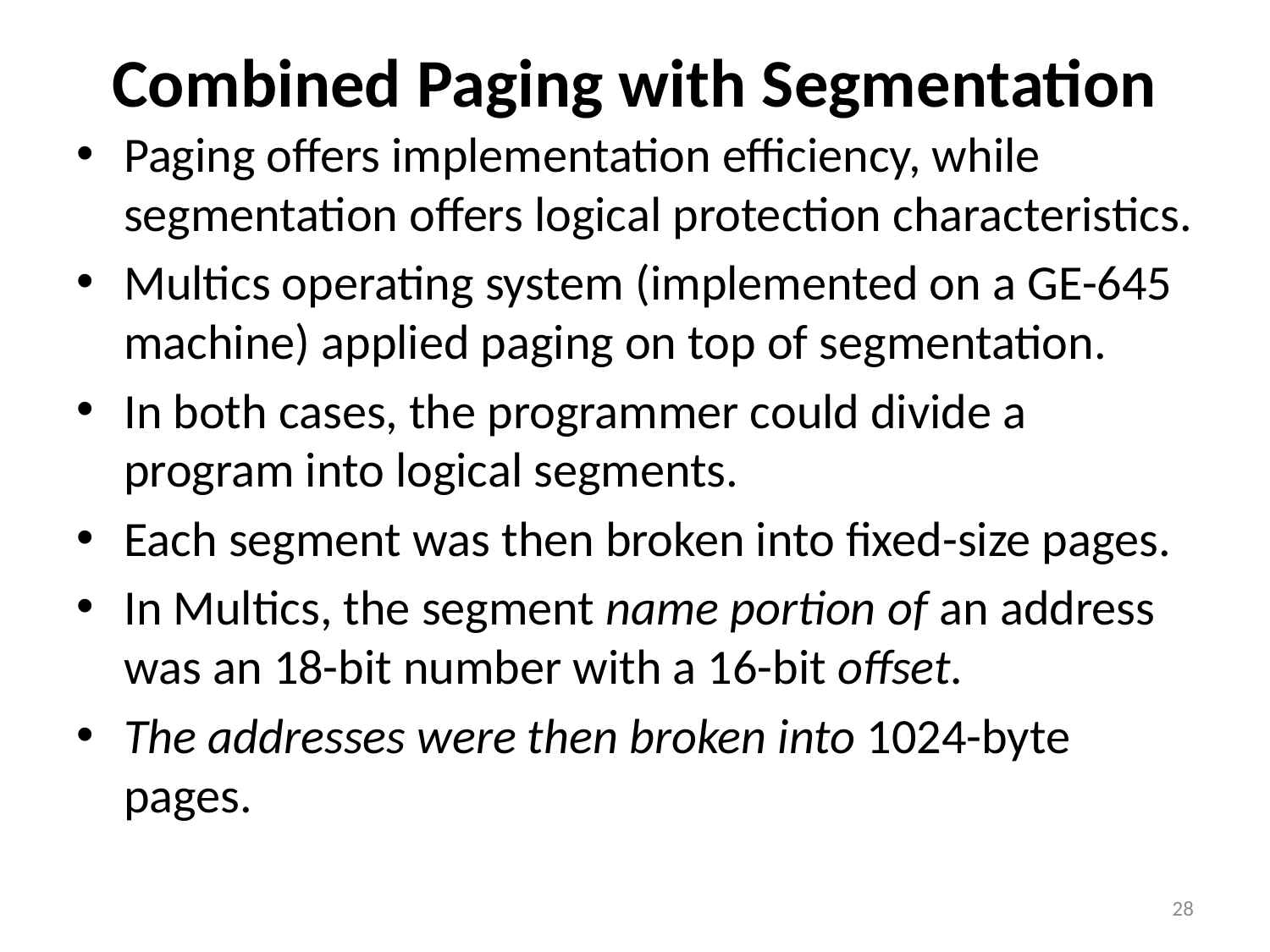

# Combined Paging with Segmentation
Paging offers implementation efficiency, while segmentation offers logical protection characteristics.
Multics operating system (implemented on a GE-645 machine) applied paging on top of segmentation.
In both cases, the programmer could divide a program into logical segments.
Each segment was then broken into fixed-size pages.
In Multics, the segment name portion of an address was an 18-bit number with a 16-bit offset.
The addresses were then broken into 1024-byte pages.
28